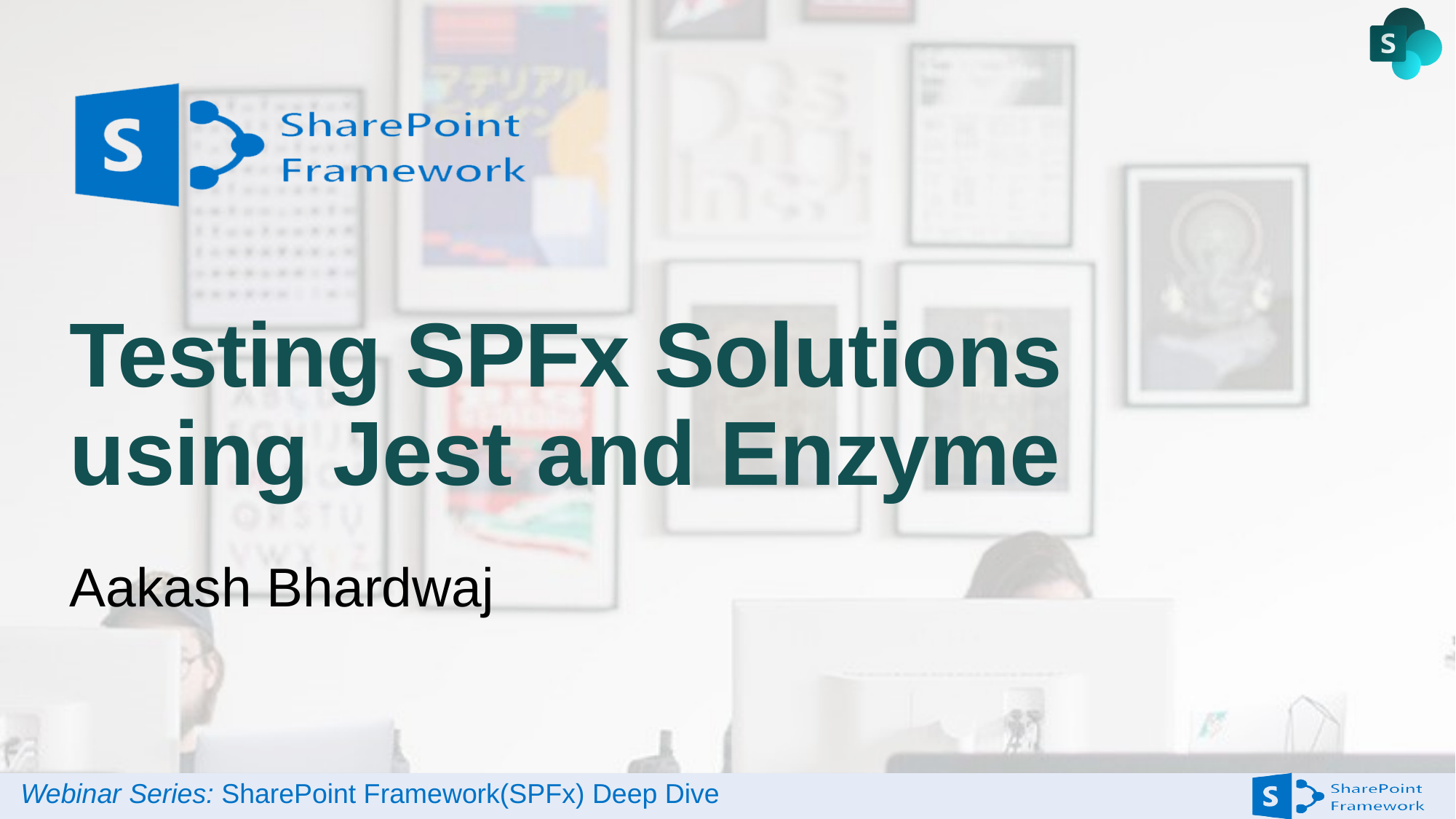

# Testing SPFx Solutions using Jest and Enzyme
Aakash Bhardwaj